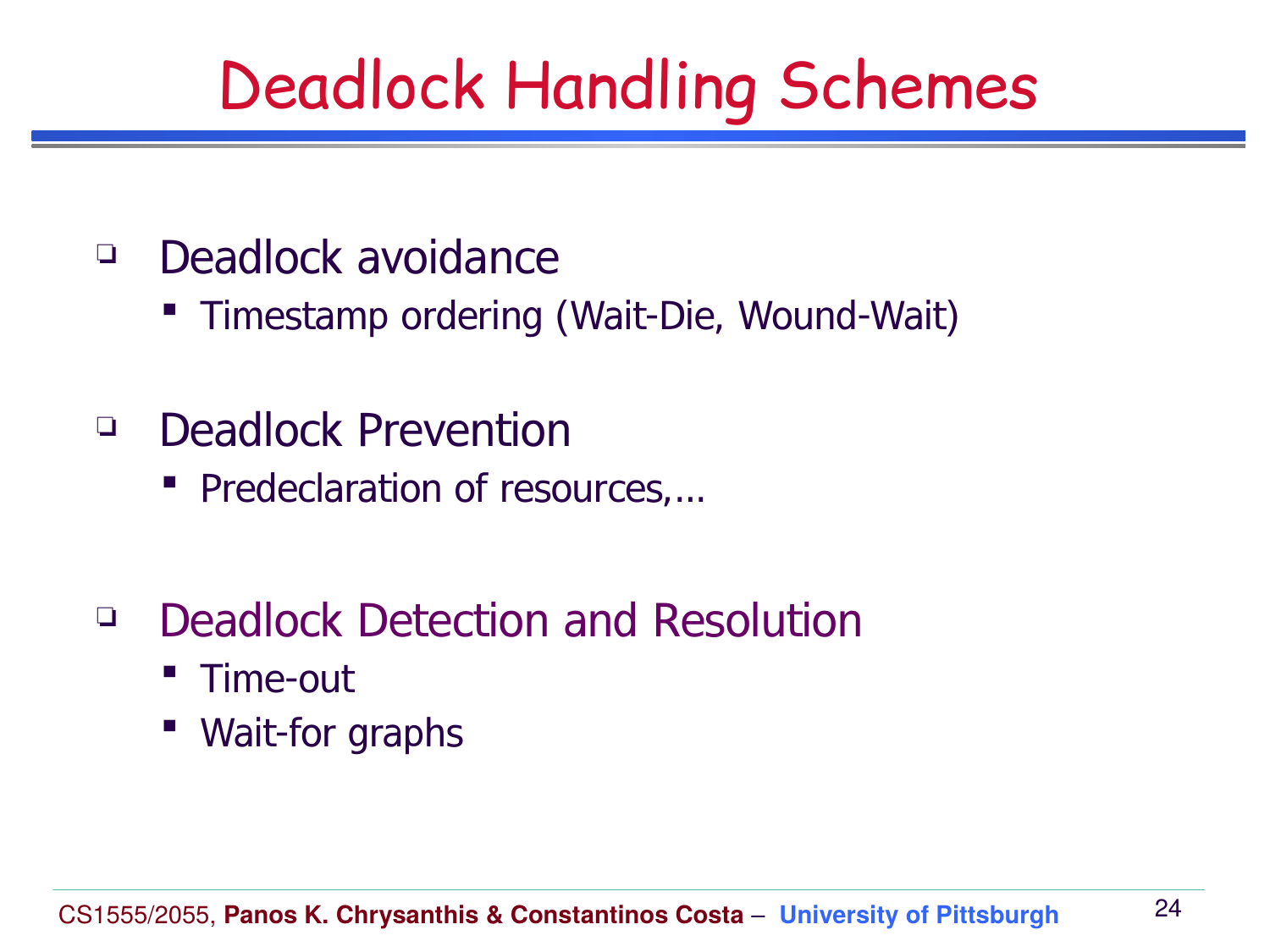

# Deadlock Handling Schemes
 Deadlock avoidance
Timestamp ordering (Wait-Die, Wound-Wait)

 Deadlock Prevention
Predeclaration of resources,…

 Deadlock Detection and Resolution
Time-out
Wait-for graphs